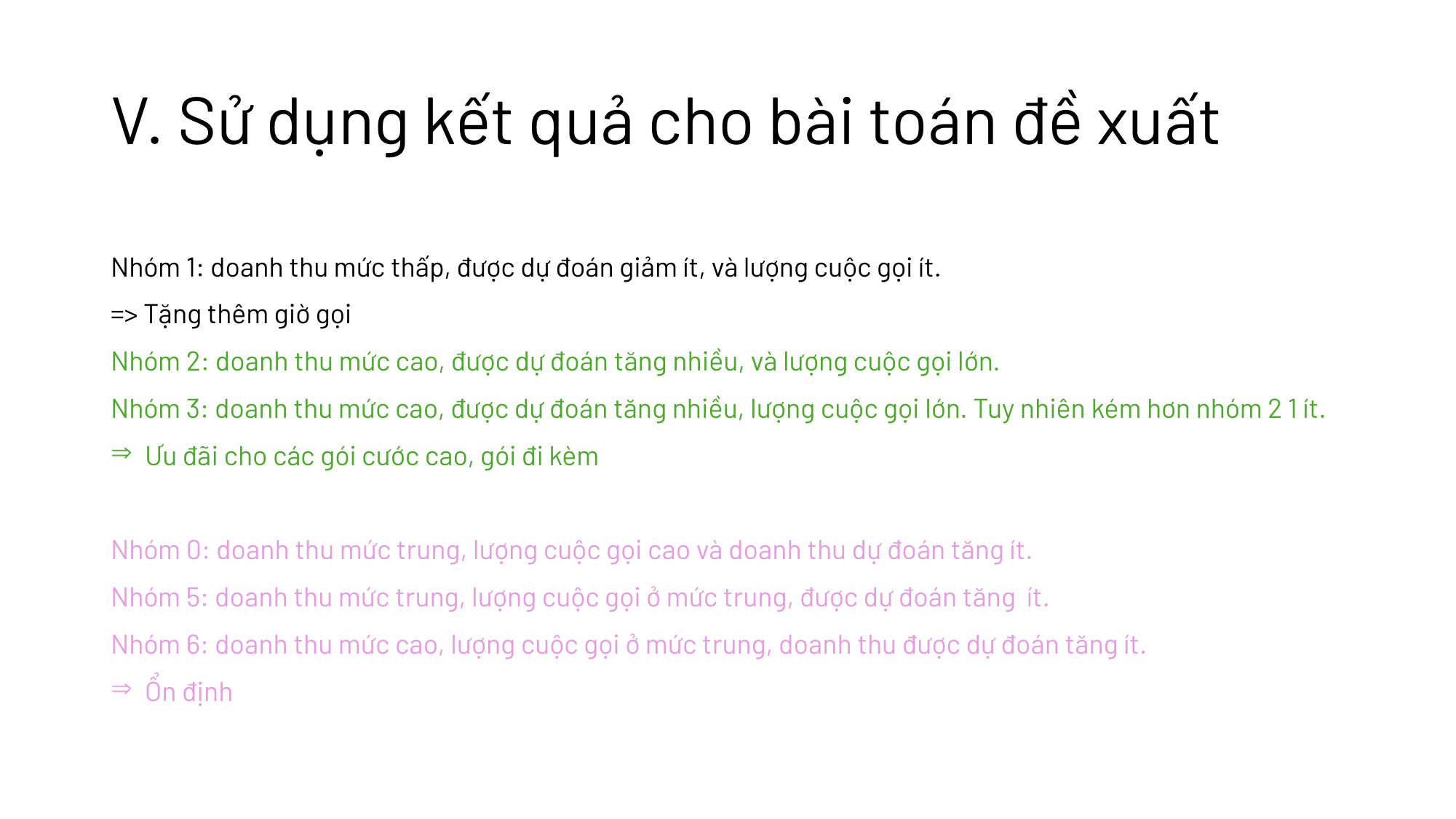

# V. Sử dụng kết quả cho bài toán đề xuất

Nhóm 1: doanh thu mức thấp, được dự đoán giảm ít, và lượng cuộc gọi ít.
=> Tặng thêm giờ gọi
Nhóm 2: doanh thu mức cao, được dự đoán tăng nhiều, và lượng cuộc gọi lớn.
Nhóm 3: doanh thu mức cao, được dự đoán tăng nhiều, lượng cuộc gọi lớn. Tuy nhiên kém hơn nhóm 2 1 ít.
Ưu đãi cho các gói cước cao, gói đi kèm

Nhóm 0: doanh thu mức trung, lượng cuộc gọi cao và doanh thu dự đoán tăng ít.
Nhóm 5: doanh thu mức trung, lượng cuộc gọi ở mức trung, được dự đoán tăng  ít.
Nhóm 6: doanh thu mức cao, lượng cuộc gọi ở mức trung, doanh thu được dự đoán tăng ít.
Ổn định